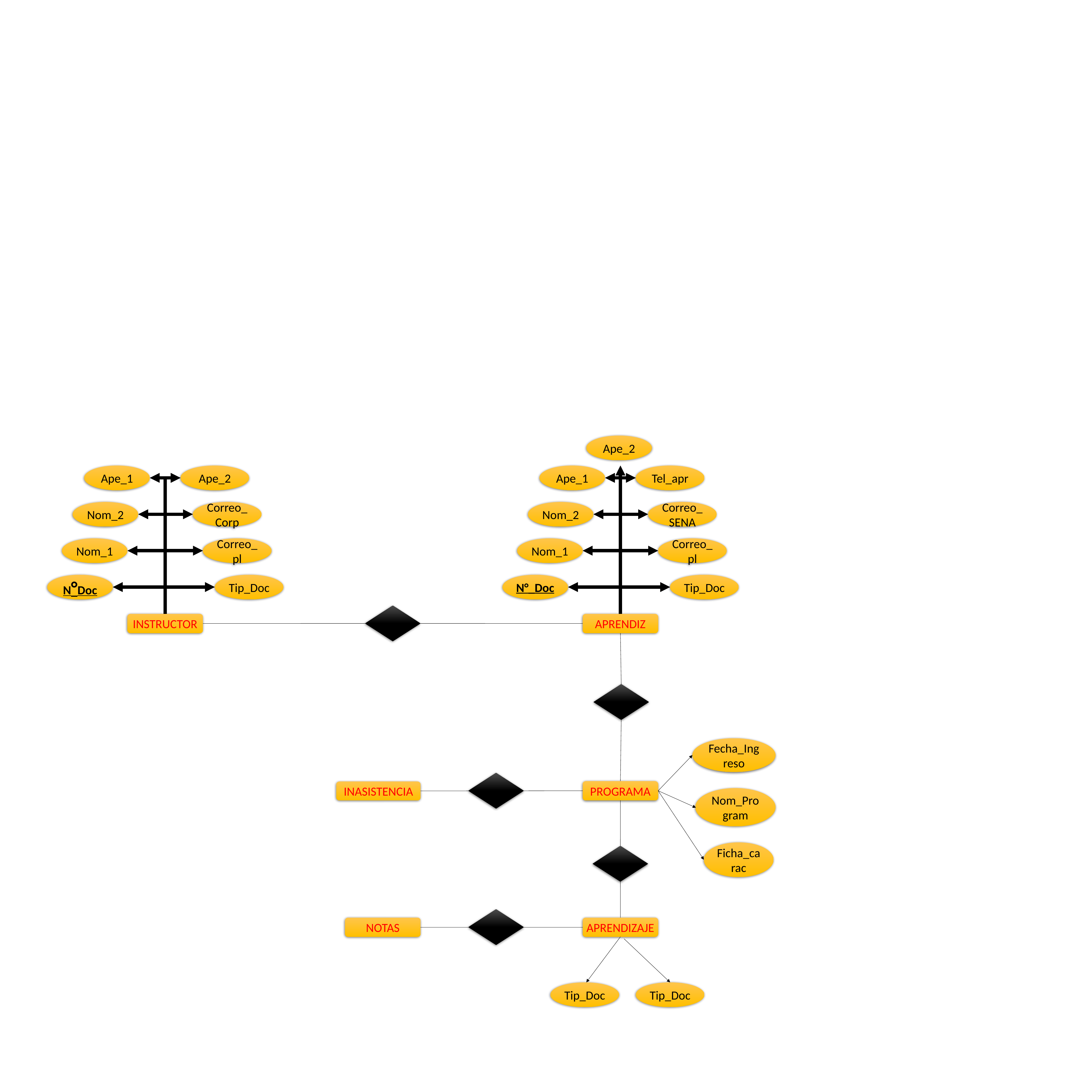

Ape_2
Ape_1
Ape_2
Ape_1
Tel_apr
Nom_2
Correo_Corp
Nom_2
Correo_SENA
Nom_1
Correo_pl
Nom_1
Correo_pl
N°Doc
Tip_Doc
N°_Doc
Tip_Doc

INSTRUCTOR
APRENDIZ

Fecha_Ingreso

PROGRAMA
INASISTENCIA
Nom_Program
Ficha_carac

NOTAS
APRENDIZAJE
Tip_Doc
Tip_Doc